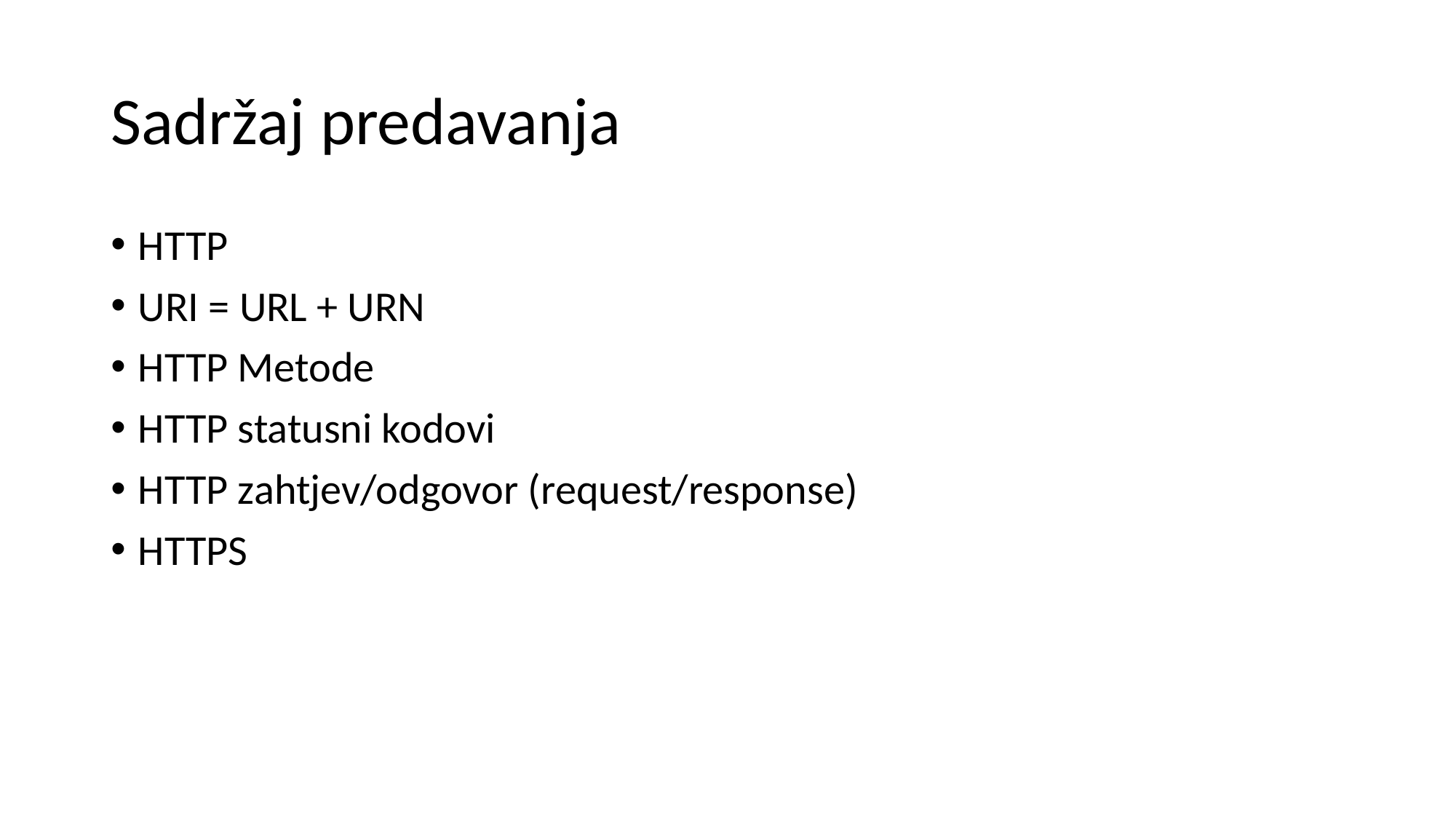

# Sadržaj predavanja
HTTP
URI = URL + URN
HTTP Metode
HTTP statusni kodovi
HTTP zahtjev/odgovor (request/response)
HTTPS